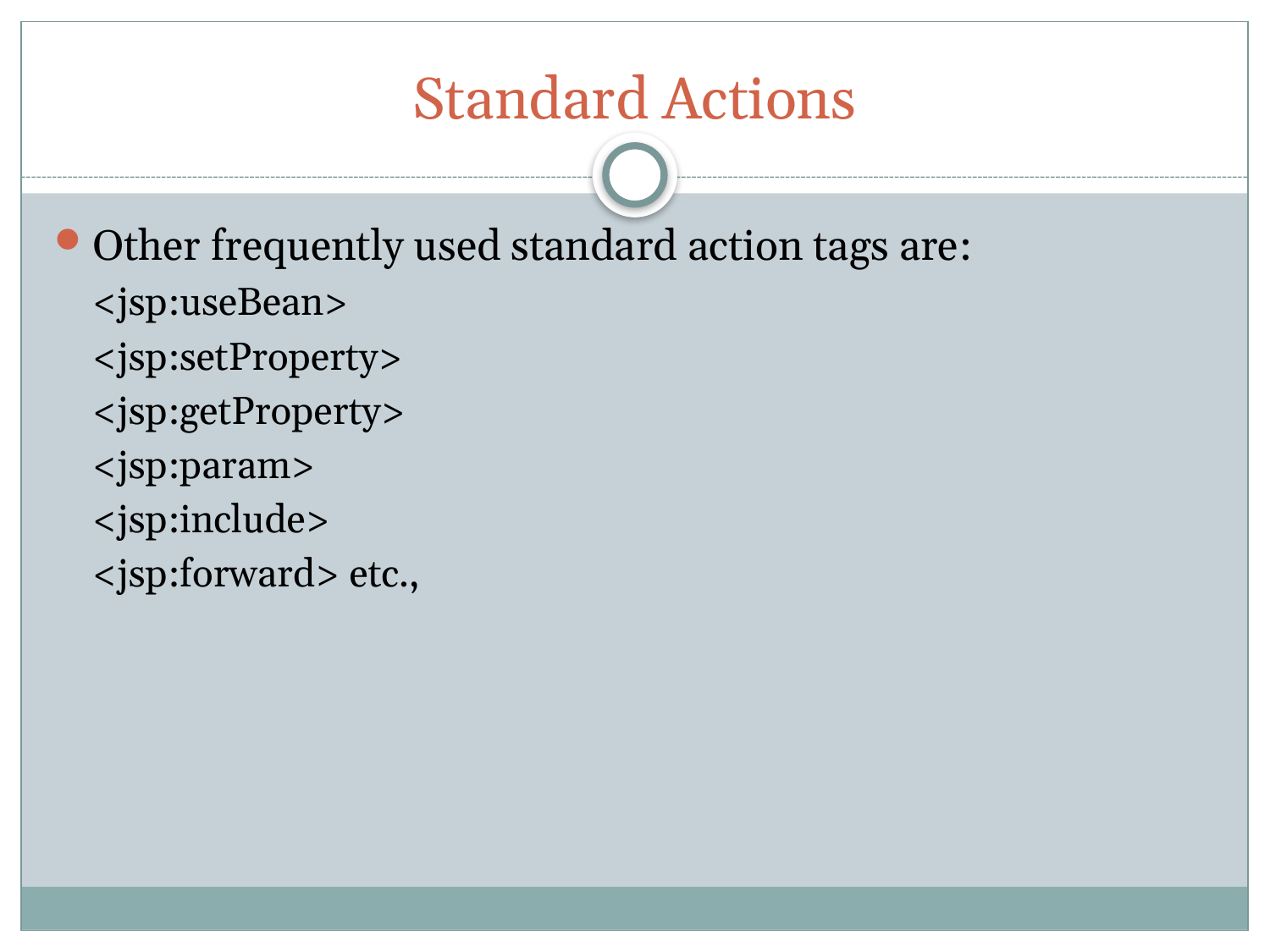

# Standard Actions
Other frequently used standard action tags are:
<jsp:useBean>
<jsp:setProperty>
<jsp:getProperty>
<jsp:param>
<jsp:include>
<jsp:forward> etc.,